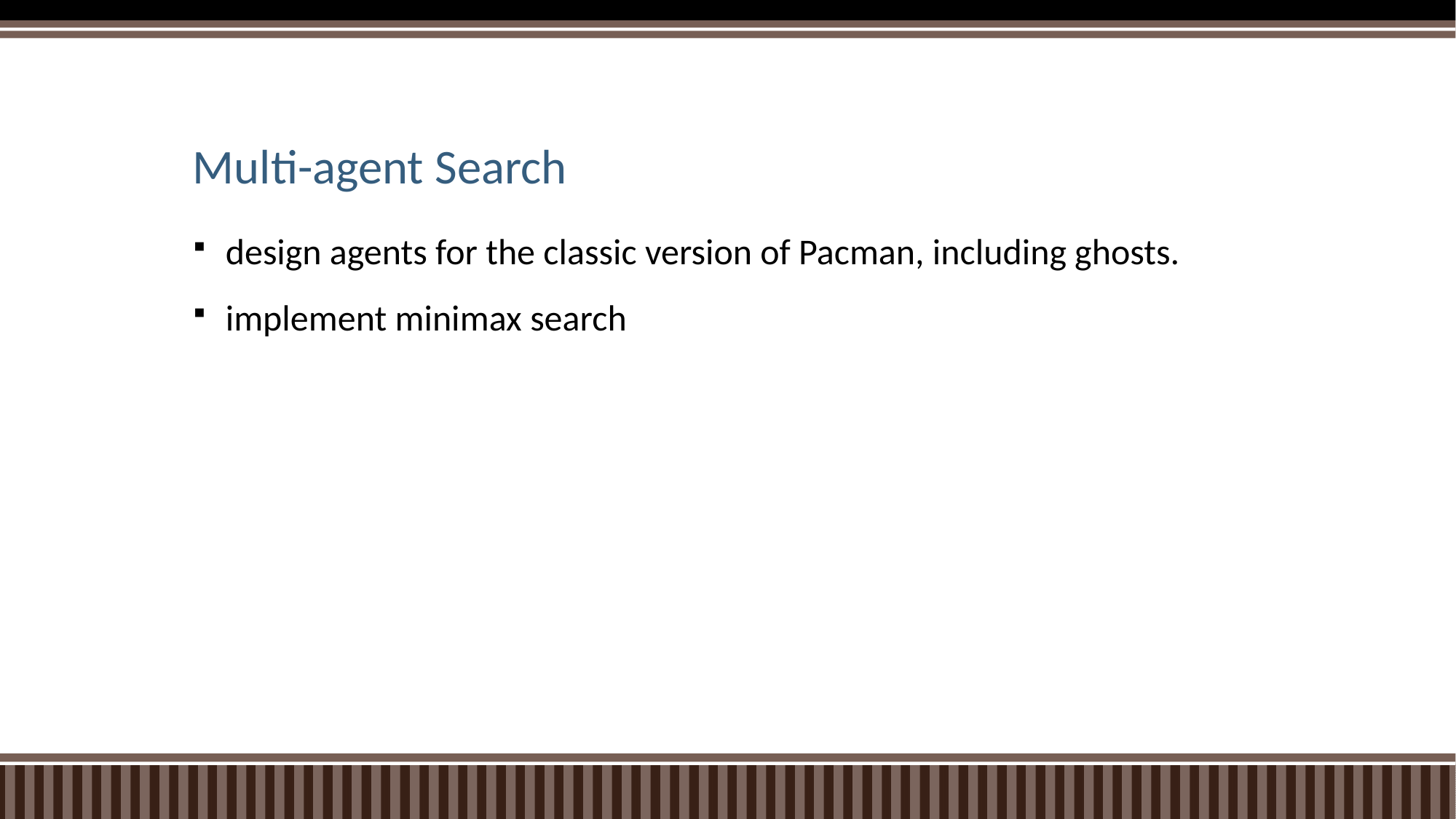

# Multi-agent Search
design agents for the classic version of Pacman, including ghosts.
implement minimax search